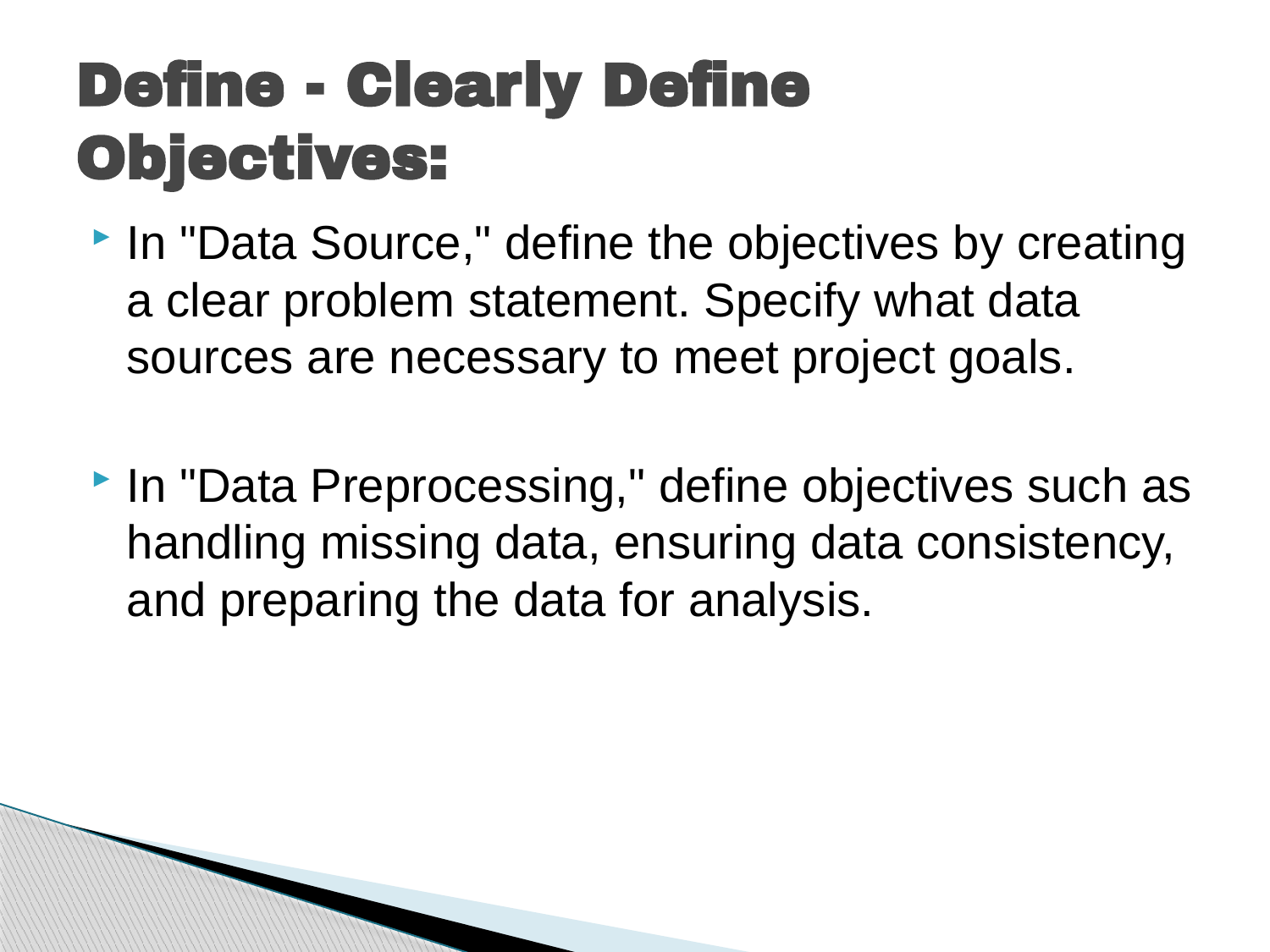

# Define - Clearly Define Objectives:
In "Data Source," define the objectives by creating a clear problem statement. Specify what data sources are necessary to meet project goals.

In "Data Preprocessing," define objectives such as handling missing data, ensuring data consistency, and preparing the data for analysis.